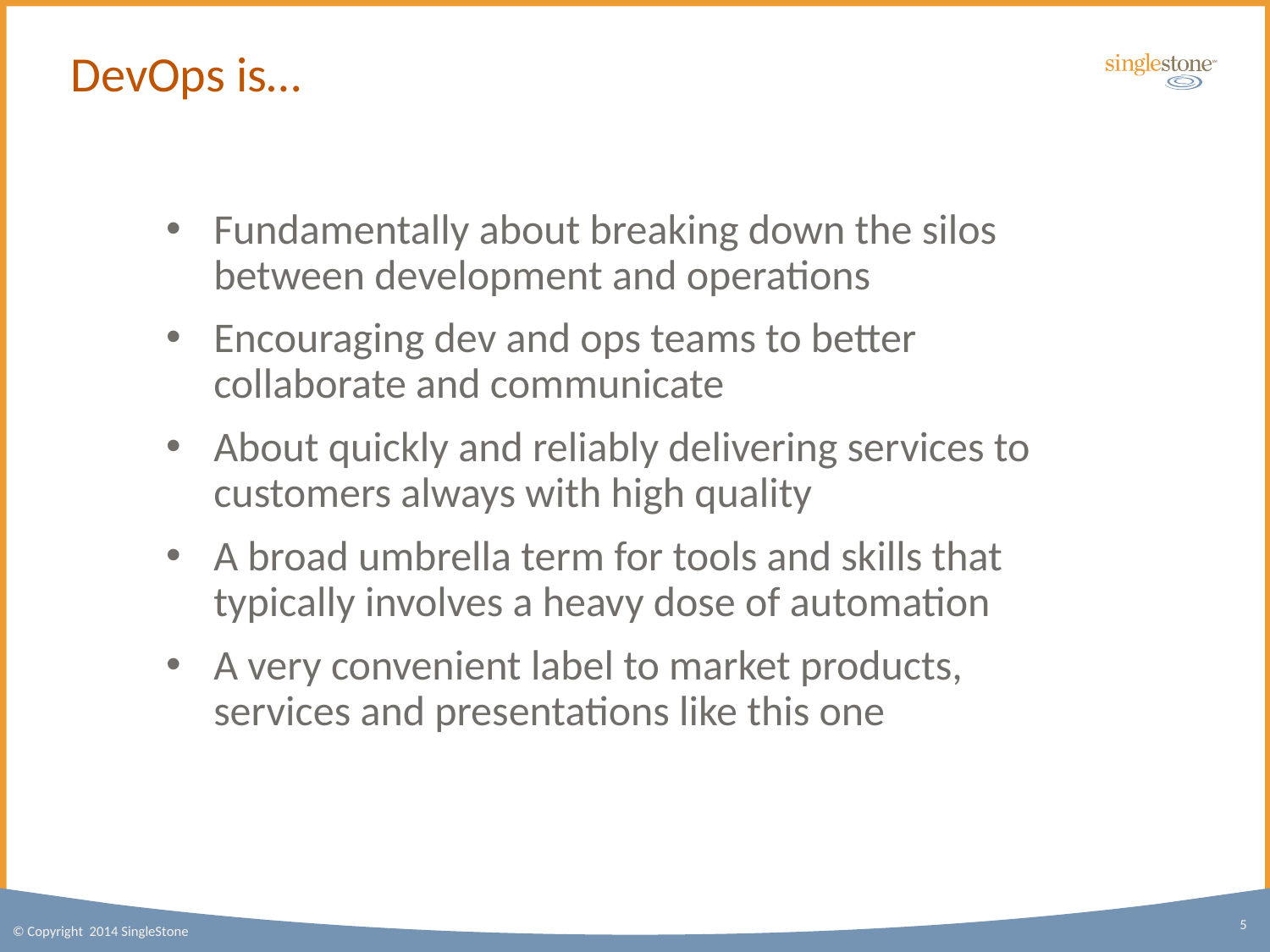

# DevOps is…

Fundamentally about breaking down the silos between development and operations
Encouraging dev and ops teams to better collaborate and communicate
About quickly and reliably delivering services to customers always with high quality
A broad umbrella term for tools and skills that typically involves a heavy dose of automation
A very convenient label to market products, services and presentations like this one